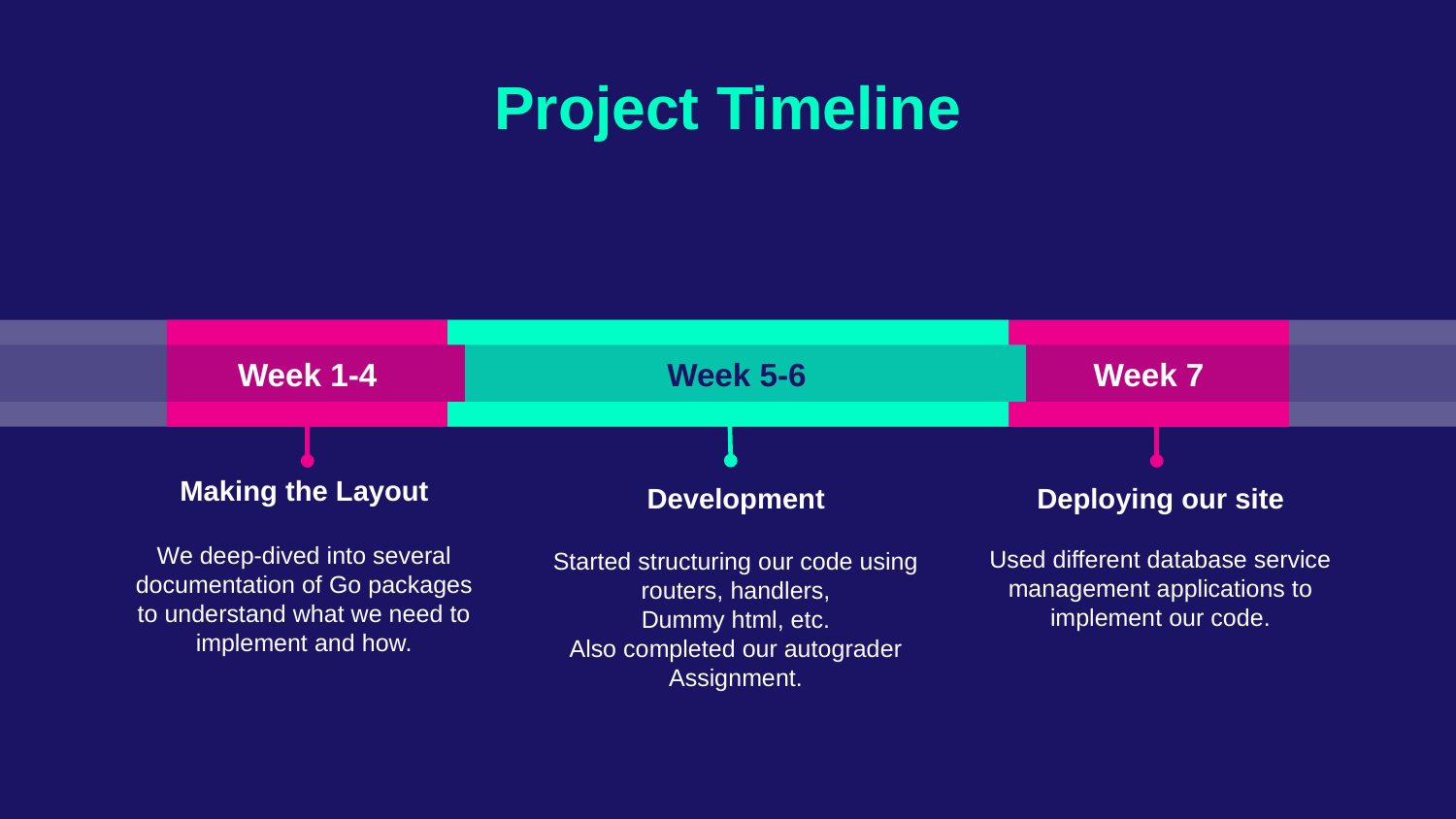

# Project Timeline

Week 1-4
Week 5-6
Week 7

Making the Layout

We deep-dived into several documentation of Go packages to understand what we need to implement and how.
Development

Started structuring our code using routers, handlers,
Dummy html, etc.
Also completed our autograder Assignment.

Deploying our site

Used different database service management applications to implement our code.